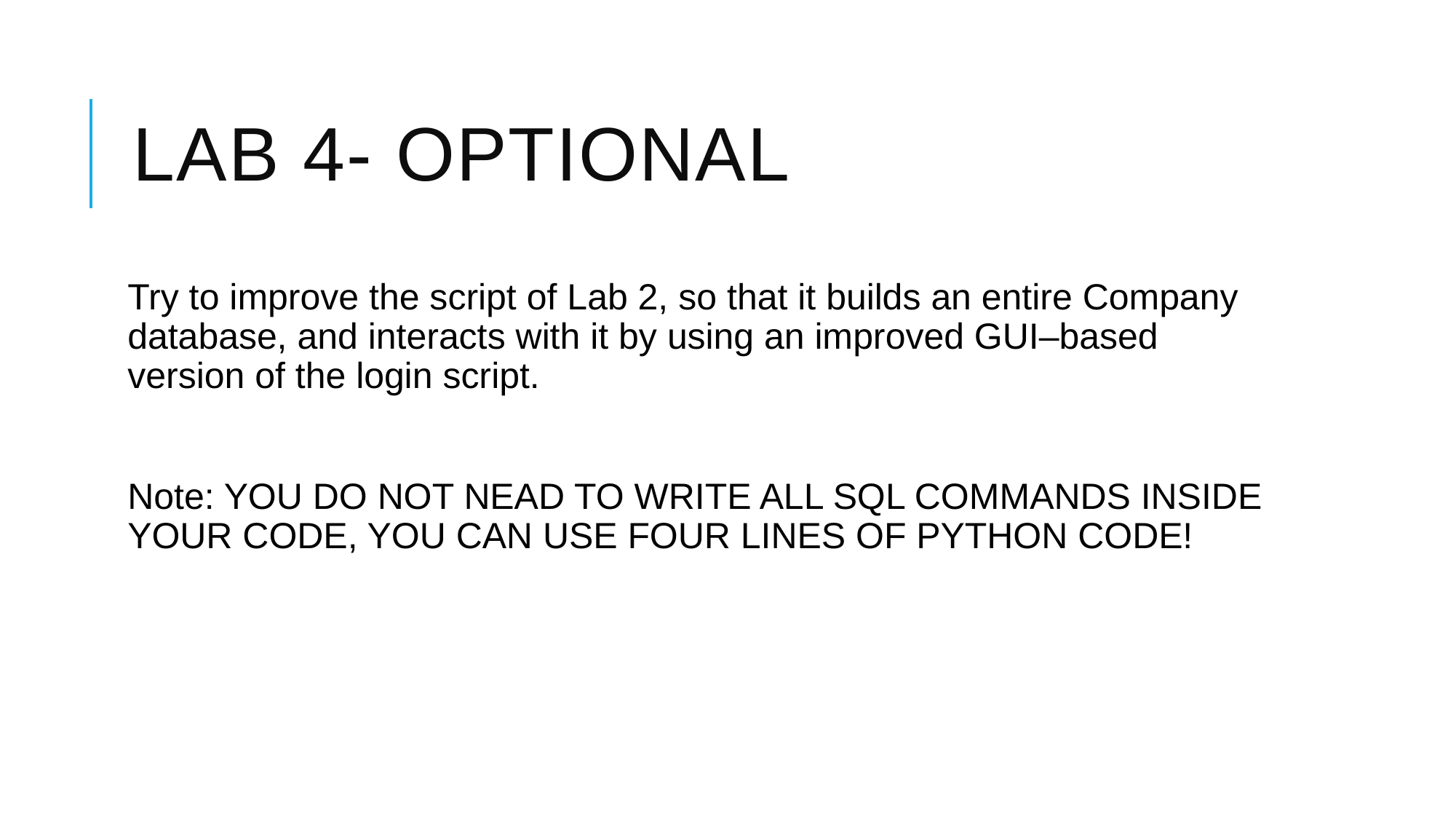

# Lab 4- Optional
Try to improve the script of Lab 2, so that it builds an entire Company database, and interacts with it by using an improved GUI–based version of the login script.

Note: YOU DO NOT NEAD TO WRITE ALL SQL COMMANDS INSIDE YOUR CODE, YOU CAN USE FOUR LINES OF PYTHON CODE!